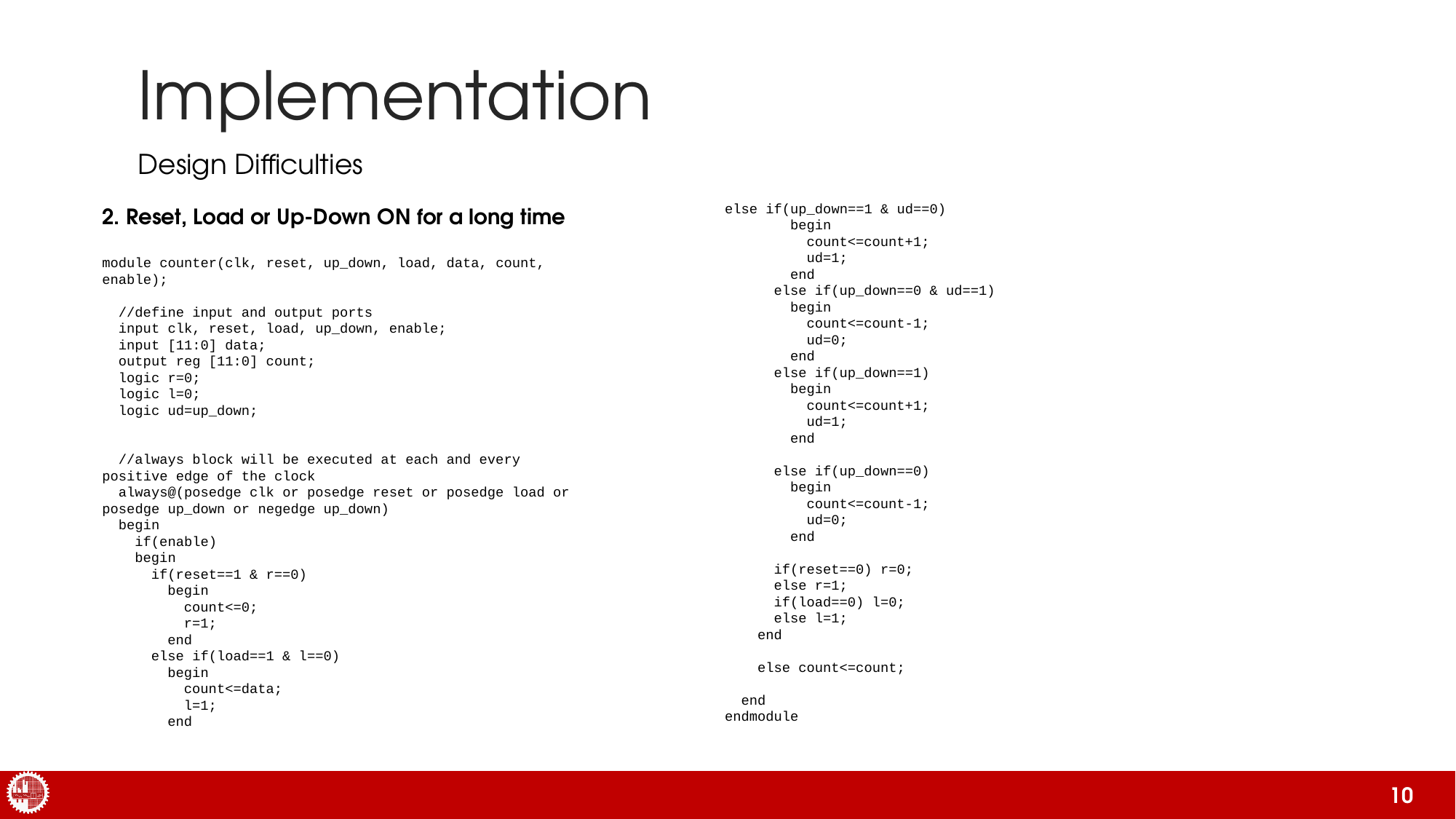

# Implementation
Design Difficulties
else if(up_down==1 & ud==0)
        begin
          count<=count+1;
          ud=1;
        end
      else if(up_down==0 & ud==1)
        begin
          count<=count-1;
          ud=0;
        end
      else if(up_down==1)
        begin
          count<=count+1;
          ud=1;
        end

      else if(up_down==0)
        begin
          count<=count-1;
          ud=0;
        end

      if(reset==0) r=0;
      else r=1;
      if(load==0) l=0;
      else l=1;
    end

    else count<=count;

  end
endmodule

2. Reset, Load or Up-Down ON for a long time

module counter(clk, reset, up_down, load, data, count, enable);

  //define input and output ports
  input clk, reset, load, up_down, enable;
  input [11:0] data;
  output reg [11:0] count;
  logic r=0;
  logic l=0;
  logic ud=up_down;

  //always block will be executed at each and every positive edge of the clock
  always@(posedge clk or posedge reset or posedge load or posedge up_down or negedge up_down)
  begin
    if(enable)
    begin
      if(reset==1 & r==0)
        begin
          count<=0;
          r=1;
        end
      else if(load==1 & l==0)
        begin
          count<=data;
          l=1;
        end

10